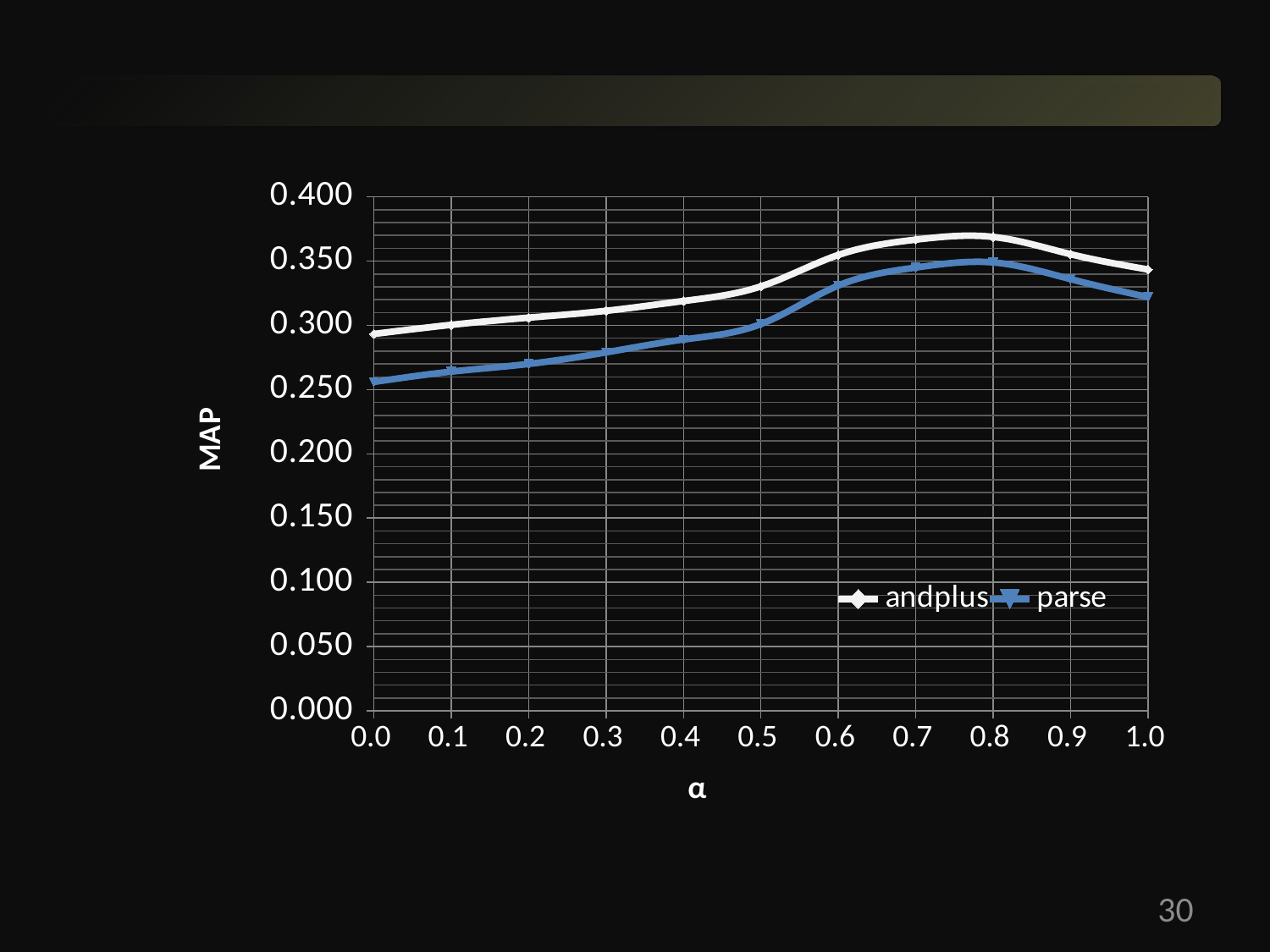

#

### Chart

| Category | andplus | parse |
|---|---|---|
30